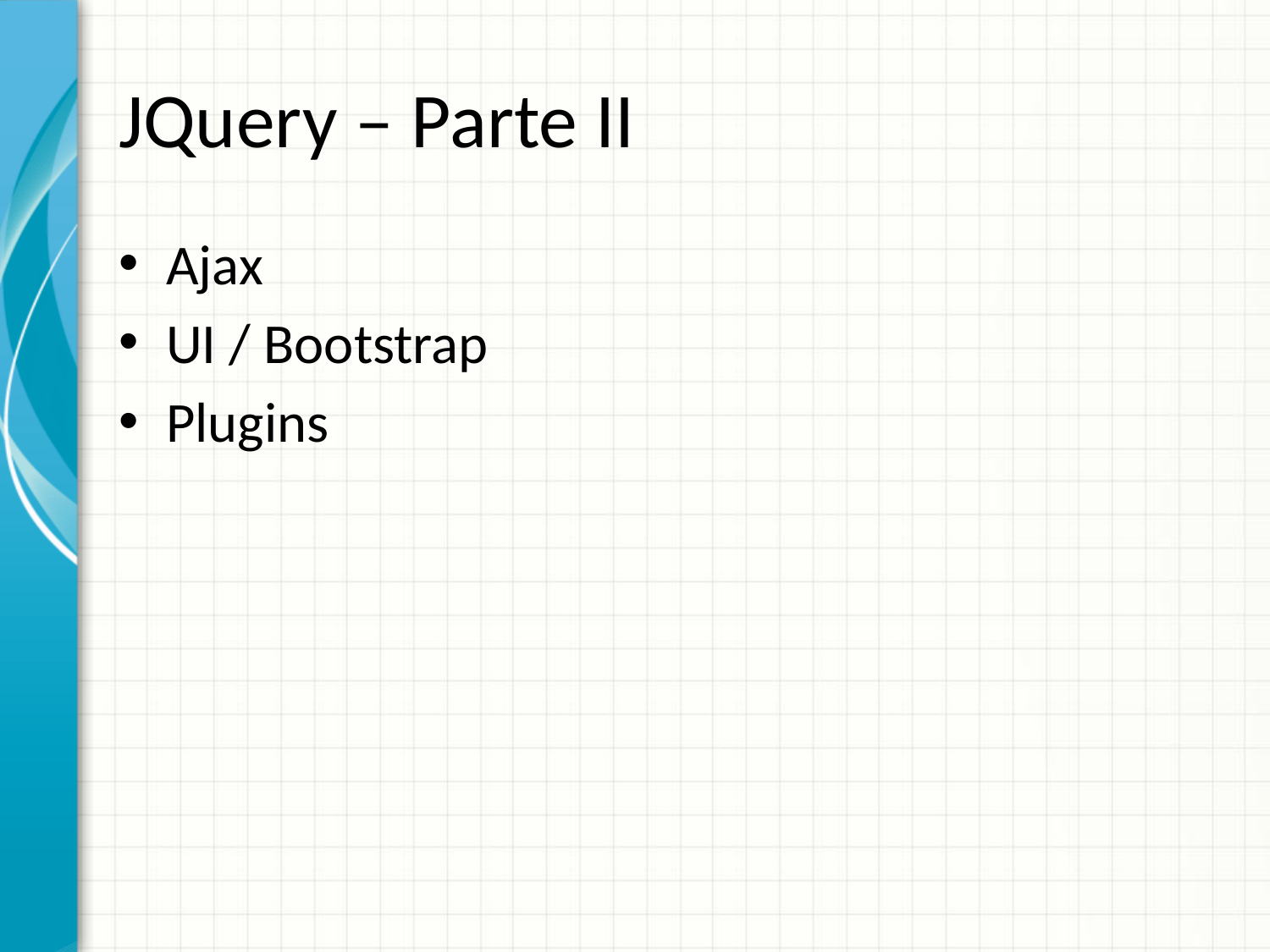

# JQuery – Parte II
Ajax
UI / Bootstrap
Plugins